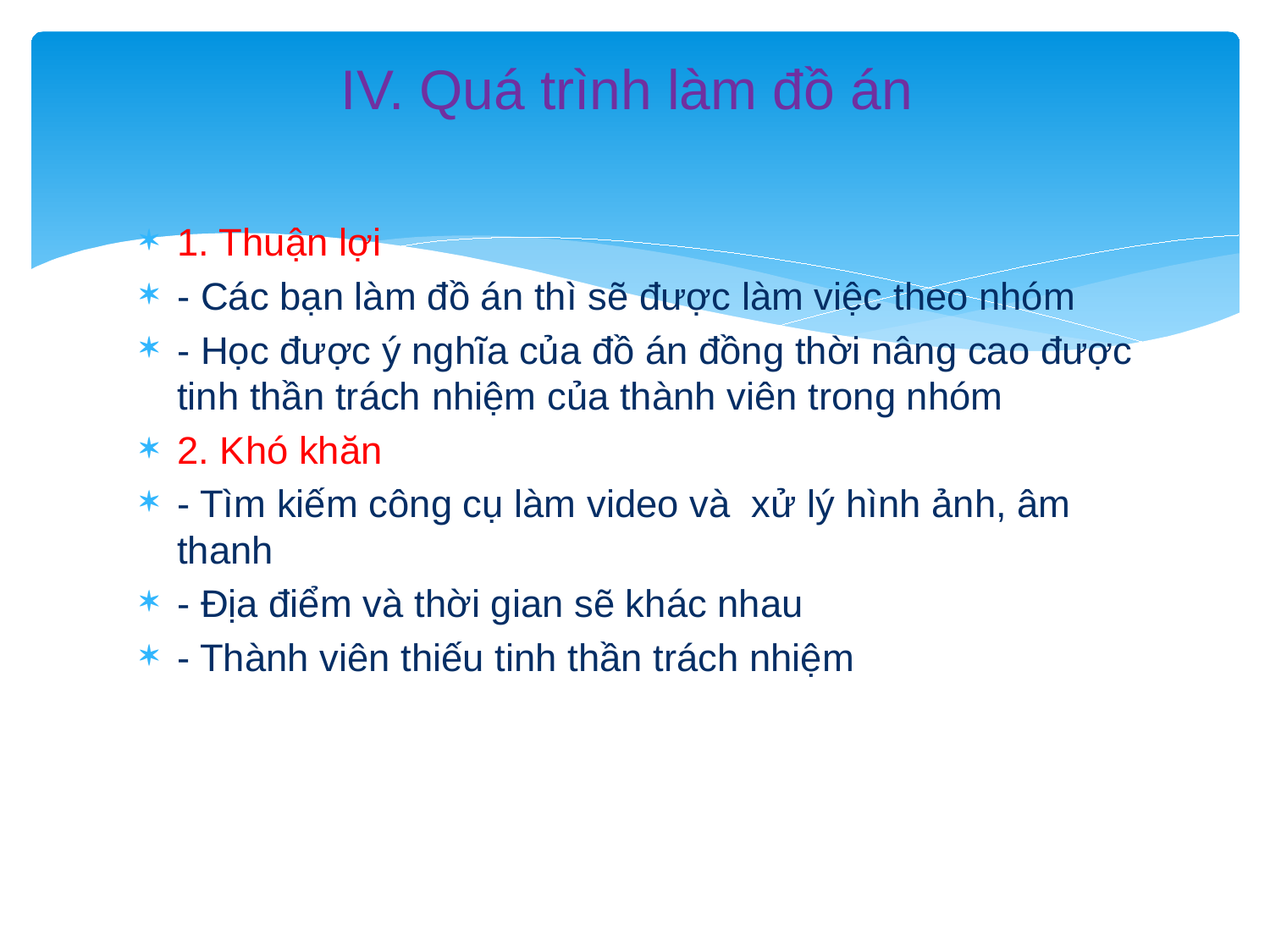

# IV. Quá trình làm đồ án
1. Thuận lợi
- Các bạn làm đồ án thì sẽ được làm việc theo nhóm
- Học được ý nghĩa của đồ án đồng thời nâng cao được tinh thần trách nhiệm của thành viên trong nhóm
2. Khó khăn
- Tìm kiếm công cụ làm video và  xử lý hình ảnh, âm thanh
- Địa điểm và thời gian sẽ khác nhau
- Thành viên thiếu tinh thần trách nhiệm